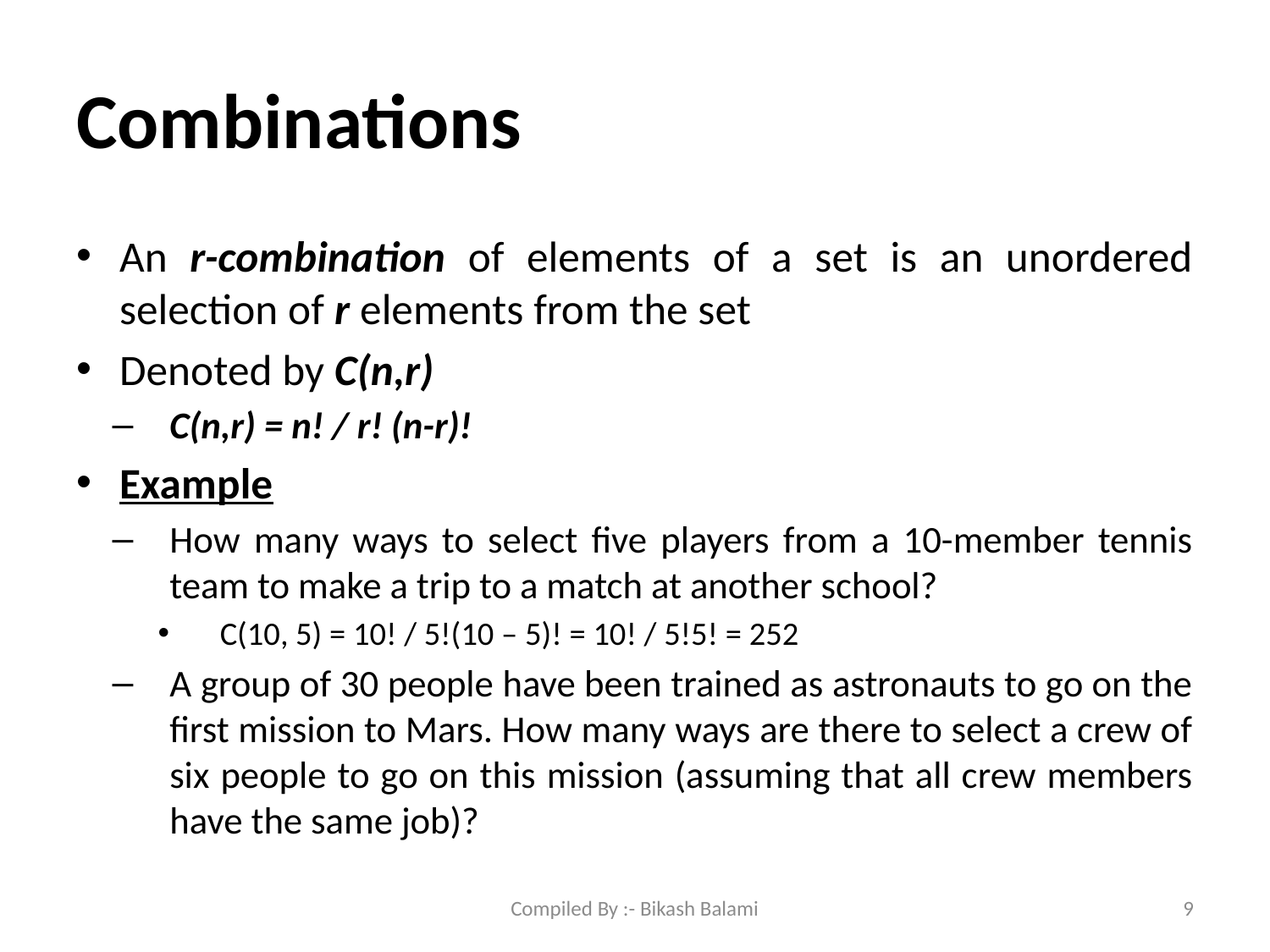

# Combinations
An r-combination of elements of a set is an unordered selection of r elements from the set
Denoted by C(n,r)
C(n,r) = n! / r! (n-r)!
Example
How many ways to select five players from a 10-member tennis team to make a trip to a match at another school?
C(10, 5) = 10! / 5!(10 – 5)! = 10! / 5!5! = 252
A group of 30 people have been trained as astronauts to go on the first mission to Mars. How many ways are there to select a crew of six people to go on this mission (assuming that all crew members have the same job)?
Compiled By :- Bikash Balami
9